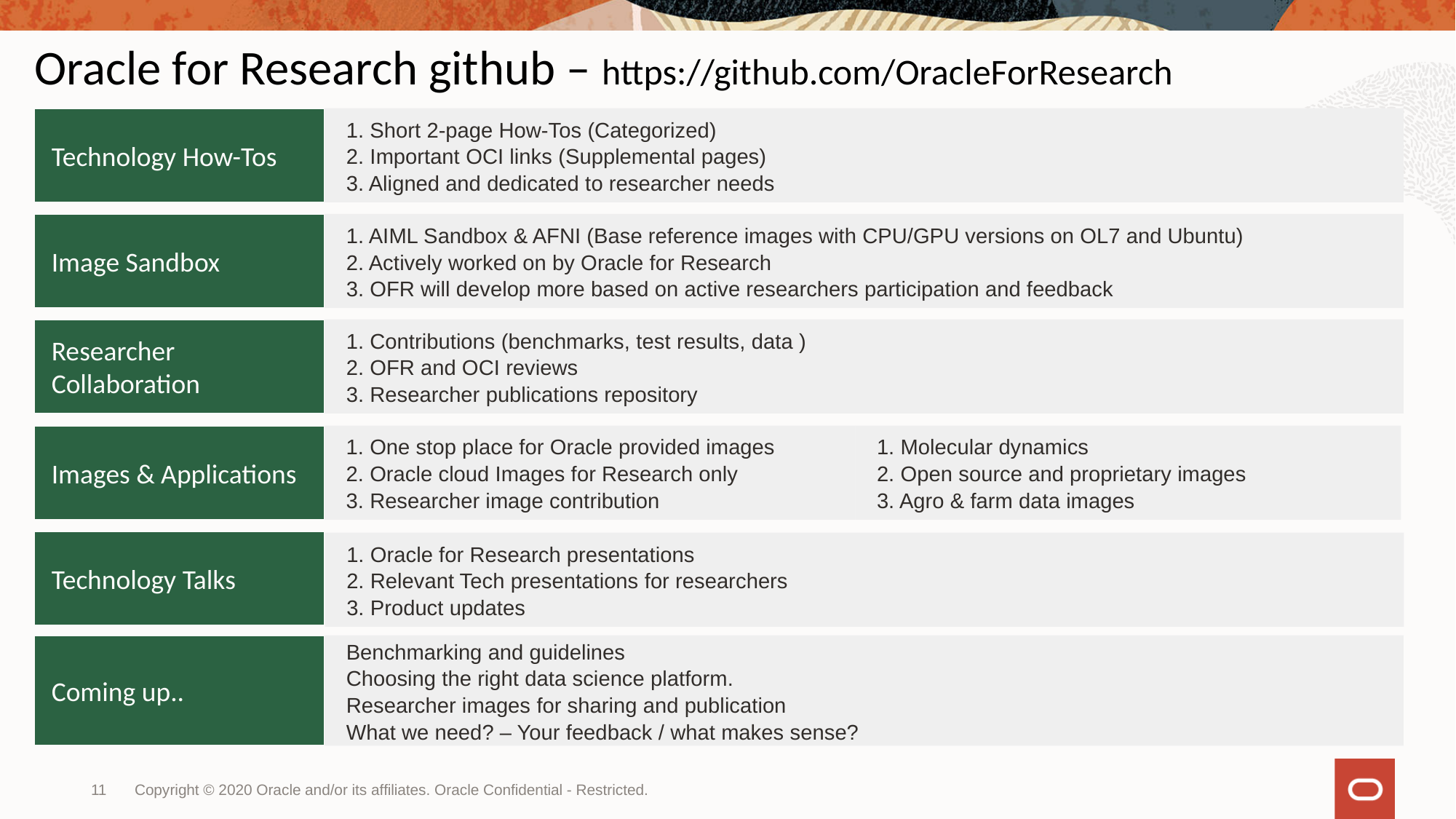

Oracle for Research github – https://github.com/OracleForResearch
1. Short 2-page How-Tos (Categorized)
2. Important OCI links (Supplemental pages)
3. Aligned and dedicated to researcher needs
Technology How-Tos
1. AIML Sandbox & AFNI (Base reference images with CPU/GPU versions on OL7 and Ubuntu)
2. Actively worked on by Oracle for Research
3. OFR will develop more based on active researchers participation and feedback
Image Sandbox
Researcher
Collaboration
1. Contributions (benchmarks, test results, data )
2. OFR and OCI reviews
3. Researcher publications repository
1. One stop place for Oracle provided images
2. Oracle cloud Images for Research only
3. Researcher image contribution
1. Molecular dynamics
2. Open source and proprietary images
3. Agro & farm data images
Images & Applications
Technology Talks
1. Oracle for Research presentations
2. Relevant Tech presentations for researchers
3. Product updates
Coming up..
Benchmarking and guidelines
Choosing the right data science platform.
Researcher images for sharing and publication
What we need? – Your feedback / what makes sense?
11
Copyright © 2020 Oracle and/or its affiliates. Oracle Confidential - Restricted.